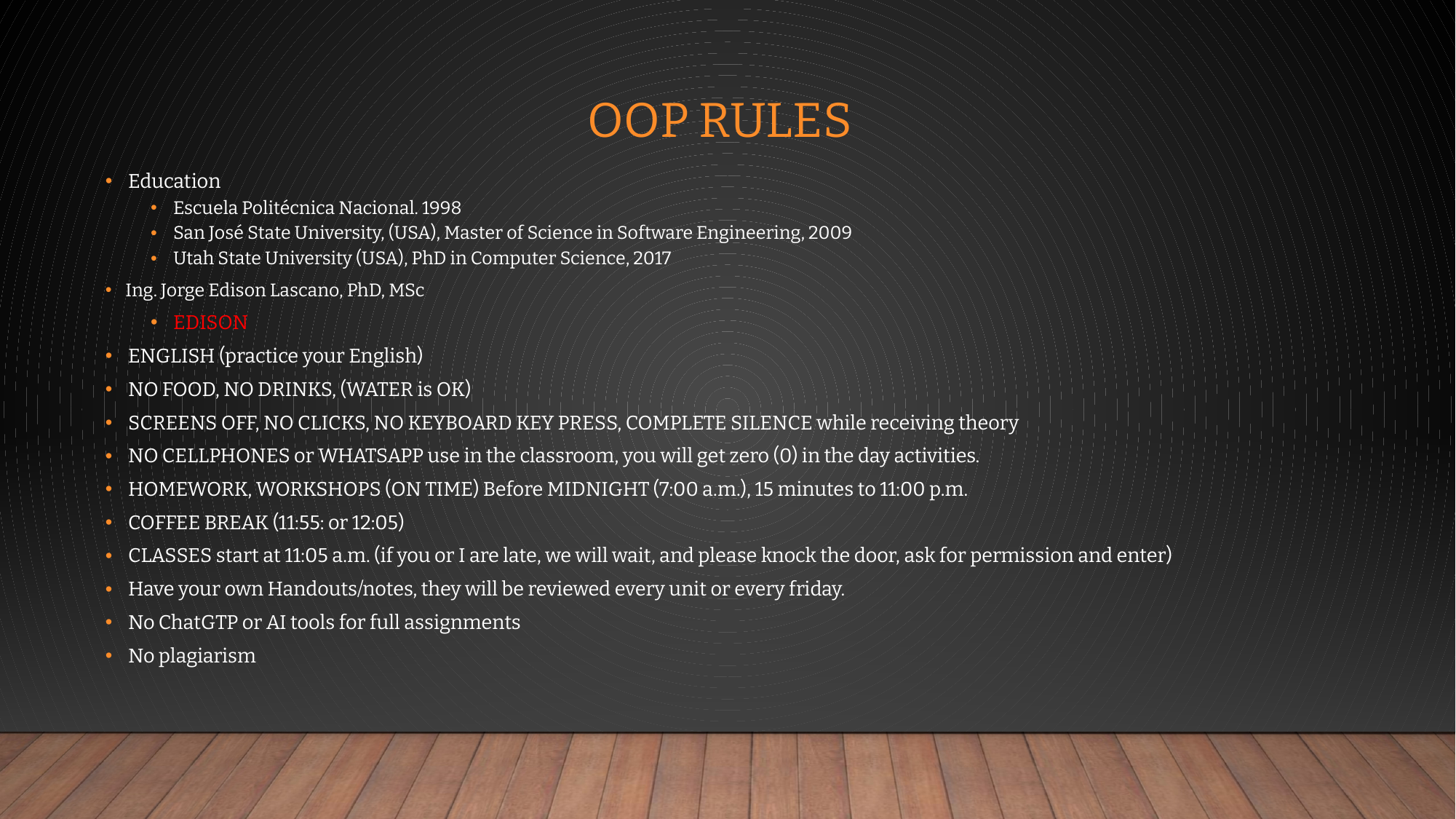

# OOP RULES
Education
Escuela Politécnica Nacional. 1998
San José State University, (USA), Master of Science in Software Engineering, 2009
Utah State University (USA), PhD in Computer Science, 2017
Ing. Jorge Edison Lascano, PhD, MSc
EDISON
ENGLISH (practice your English)
NO FOOD, NO DRINKS, (WATER is OK)
SCREENS OFF, NO CLICKS, NO KEYBOARD KEY PRESS, COMPLETE SILENCE while receiving theory
NO CELLPHONES or WHATSAPP use in the classroom, you will get zero (0) in the day activities.
HOMEWORK, WORKSHOPS (ON TIME) Before MIDNIGHT (7:00 a.m.), 15 minutes to 11:00 p.m.
COFFEE BREAK (11:55: or 12:05)
CLASSES start at 11:05 a.m. (if you or I are late, we will wait, and please knock the door, ask for permission and enter)
Have your own Handouts/notes, they will be reviewed every unit or every friday.
No ChatGTP or AI tools for full assignments
No plagiarism